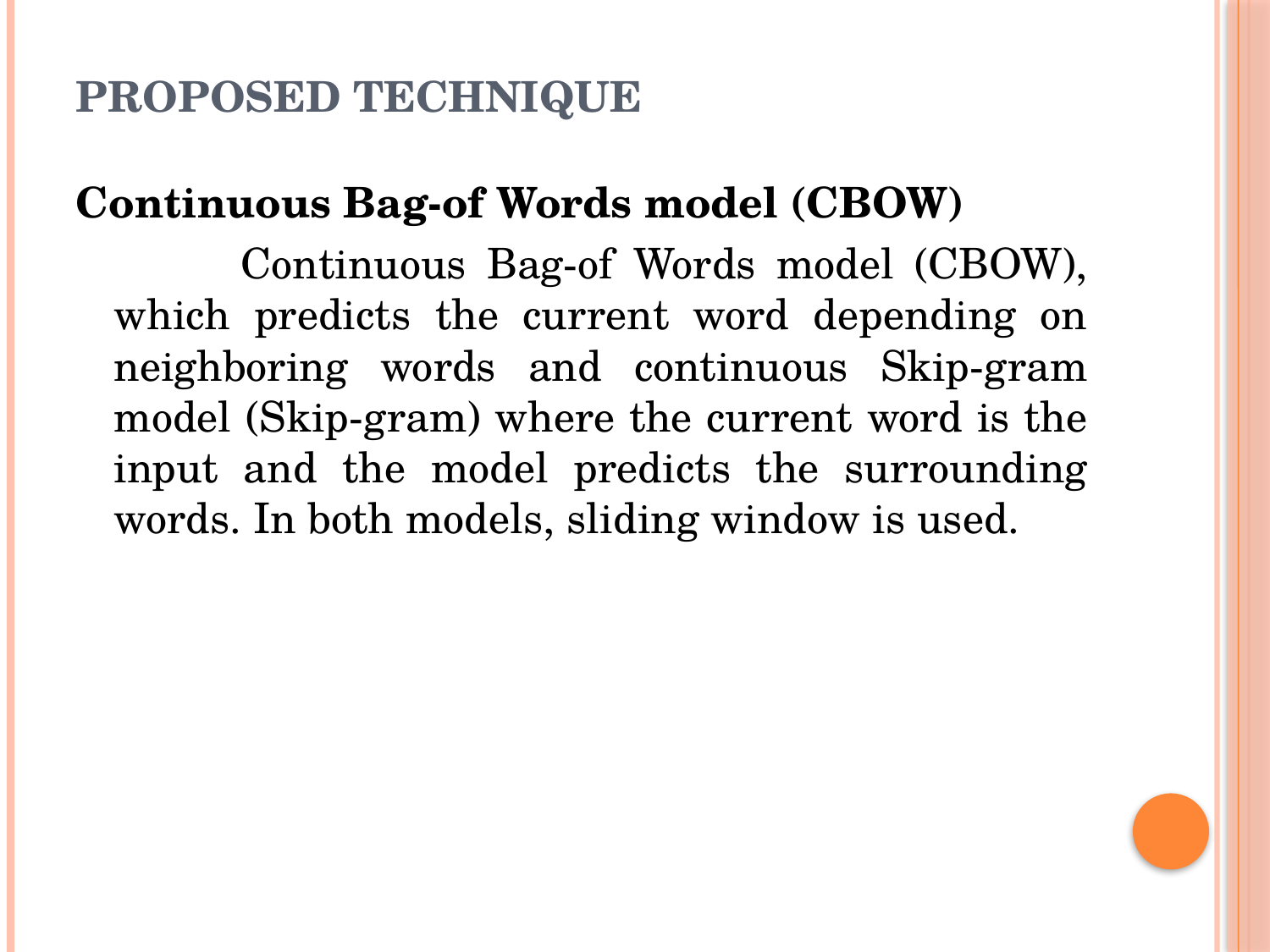

# PROPOSED TECHNIQUE
Continuous Bag-of Words model (CBOW)
		Continuous Bag-of Words model (CBOW), which predicts the current word depending on neighboring words and continuous Skip-gram model (Skip-gram) where the current word is the input and the model predicts the surrounding words. In both models, sliding window is used.